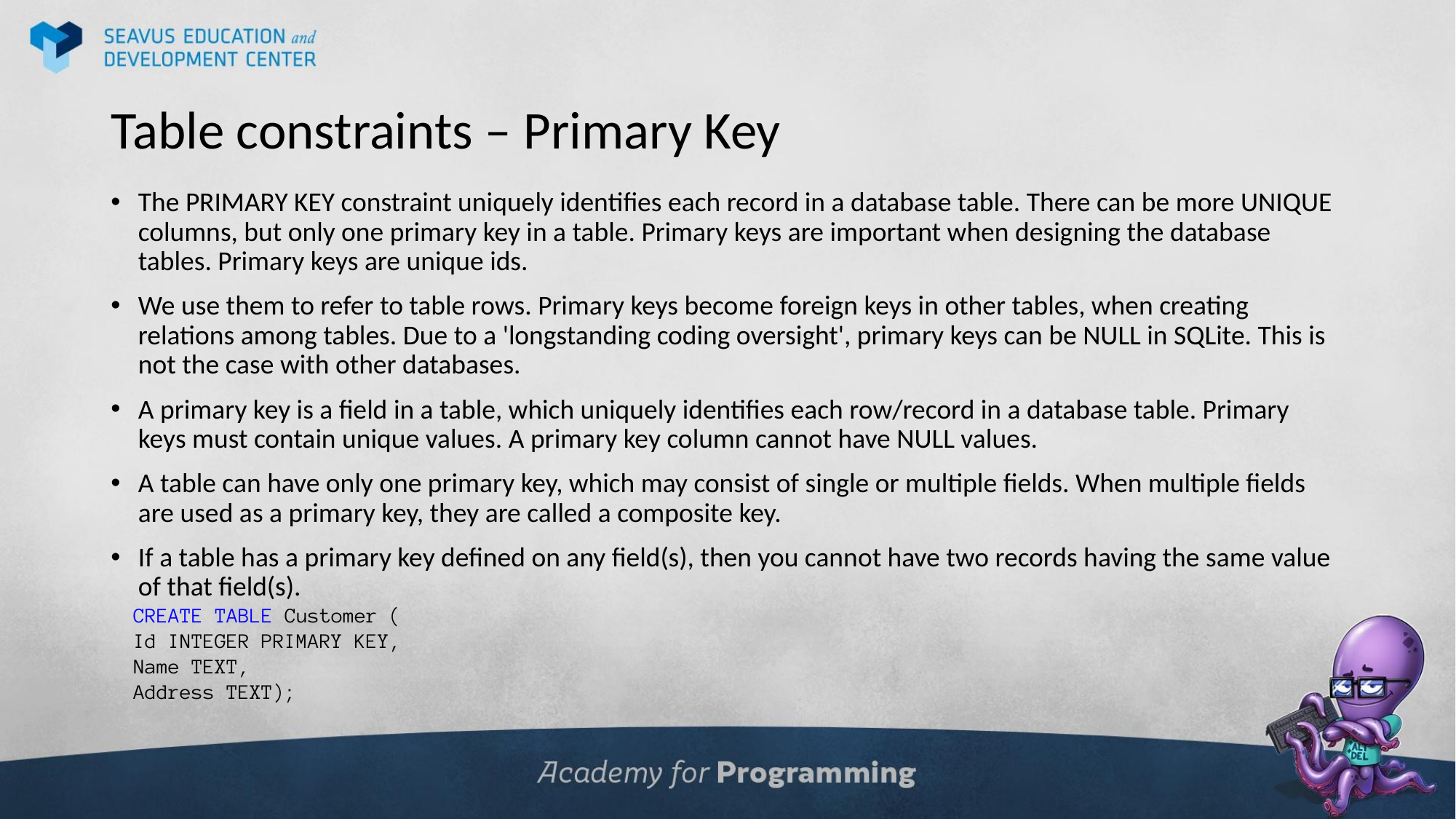

# Table constraints – Primary Key
The PRIMARY KEY constraint uniquely identifies each record in a database table. There can be more UNIQUE columns, but only one primary key in a table. Primary keys are important when designing the database tables. Primary keys are unique ids.
We use them to refer to table rows. Primary keys become foreign keys in other tables, when creating relations among tables. Due to a 'longstanding coding oversight', primary keys can be NULL in SQLite. This is not the case with other databases.
A primary key is a field in a table, which uniquely identifies each row/record in a database table. Primary keys must contain unique values. A primary key column cannot have NULL values.
A table can have only one primary key, which may consist of single or multiple fields. When multiple fields are used as a primary key, they are called a composite key.
If a table has a primary key defined on any field(s), then you cannot have two records having the same value of that field(s).
CREATE TABLE Customer (
Id INTEGER PRIMARY KEY,
Name TEXT,
Address TEXT);